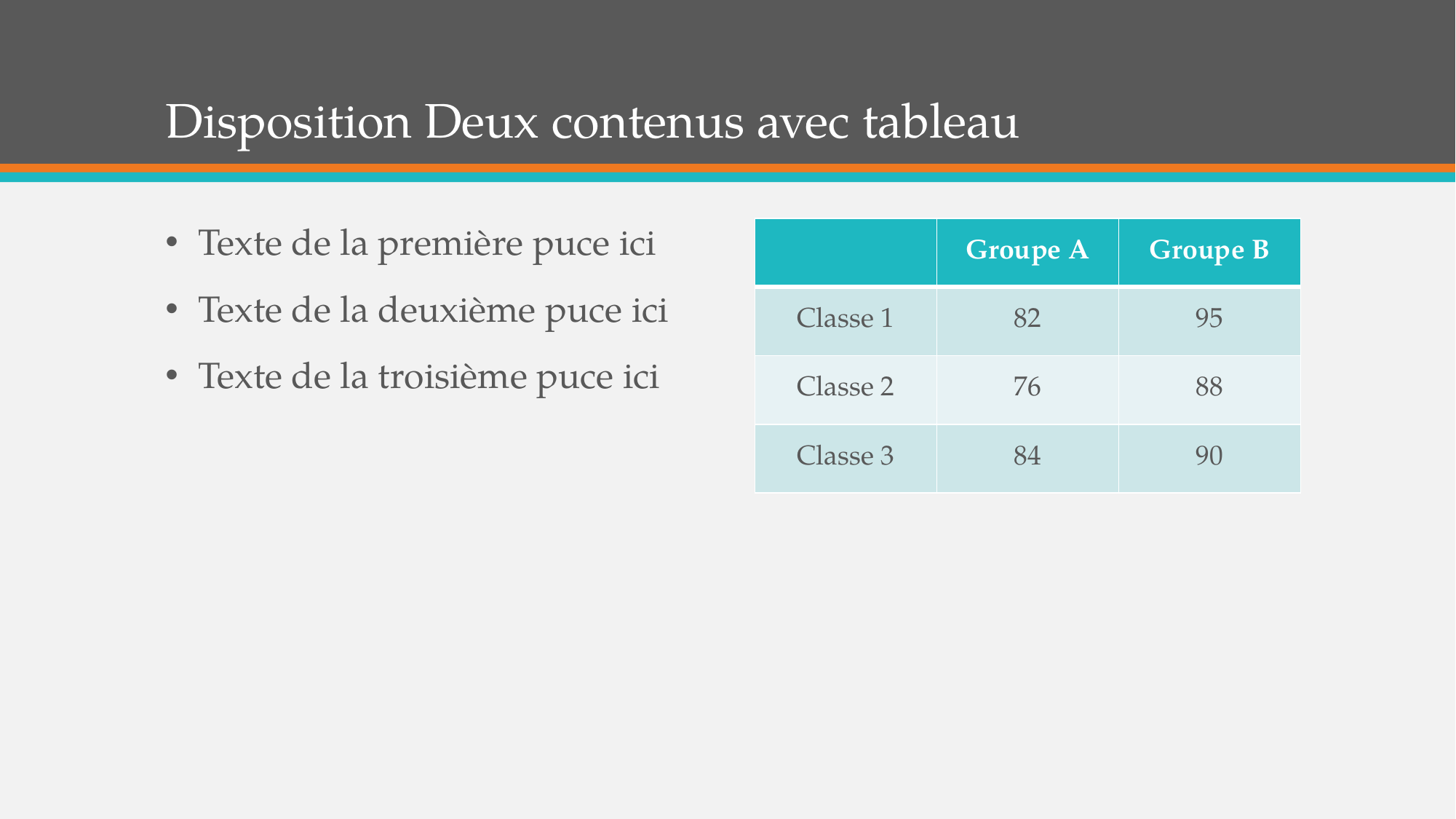

# Disposition Deux contenus avec tableau
Texte de la première puce ici
Texte de la deuxième puce ici
Texte de la troisième puce ici
|  | Groupe A | Groupe B |
| --- | --- | --- |
| Classe 1 | 82 | 95 |
| Classe 2 | 76 | 88 |
| Classe 3 | 84 | 90 |